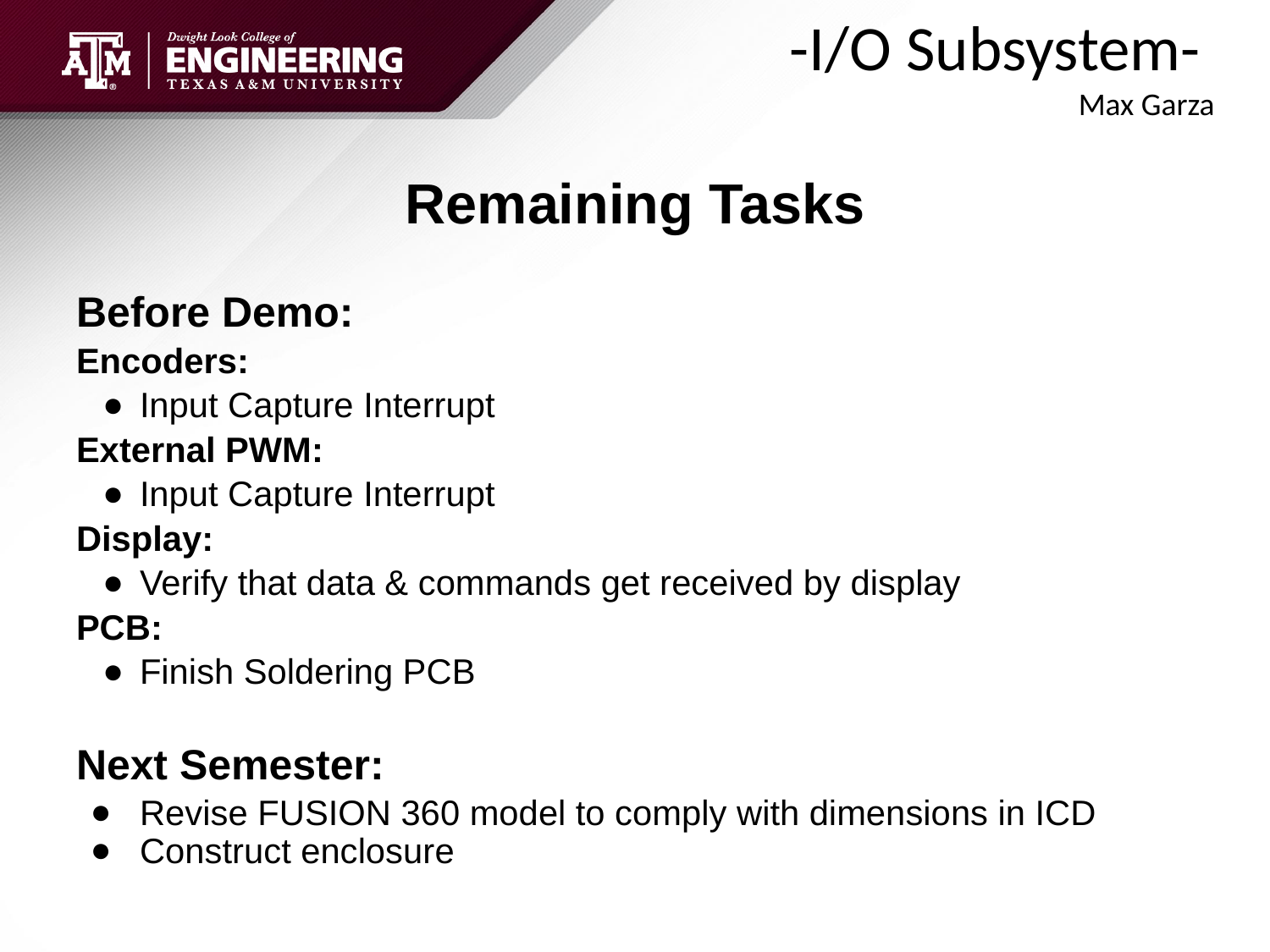

-I/O Subsystem-
 				Max Garza
# Remaining Tasks
Before Demo:
Encoders:
Input Capture Interrupt
External PWM:
Input Capture Interrupt
Display:
Verify that data & commands get received by display
PCB:
Finish Soldering PCB

Next Semester:
Revise FUSION 360 model to comply with dimensions in ICD
Construct enclosure